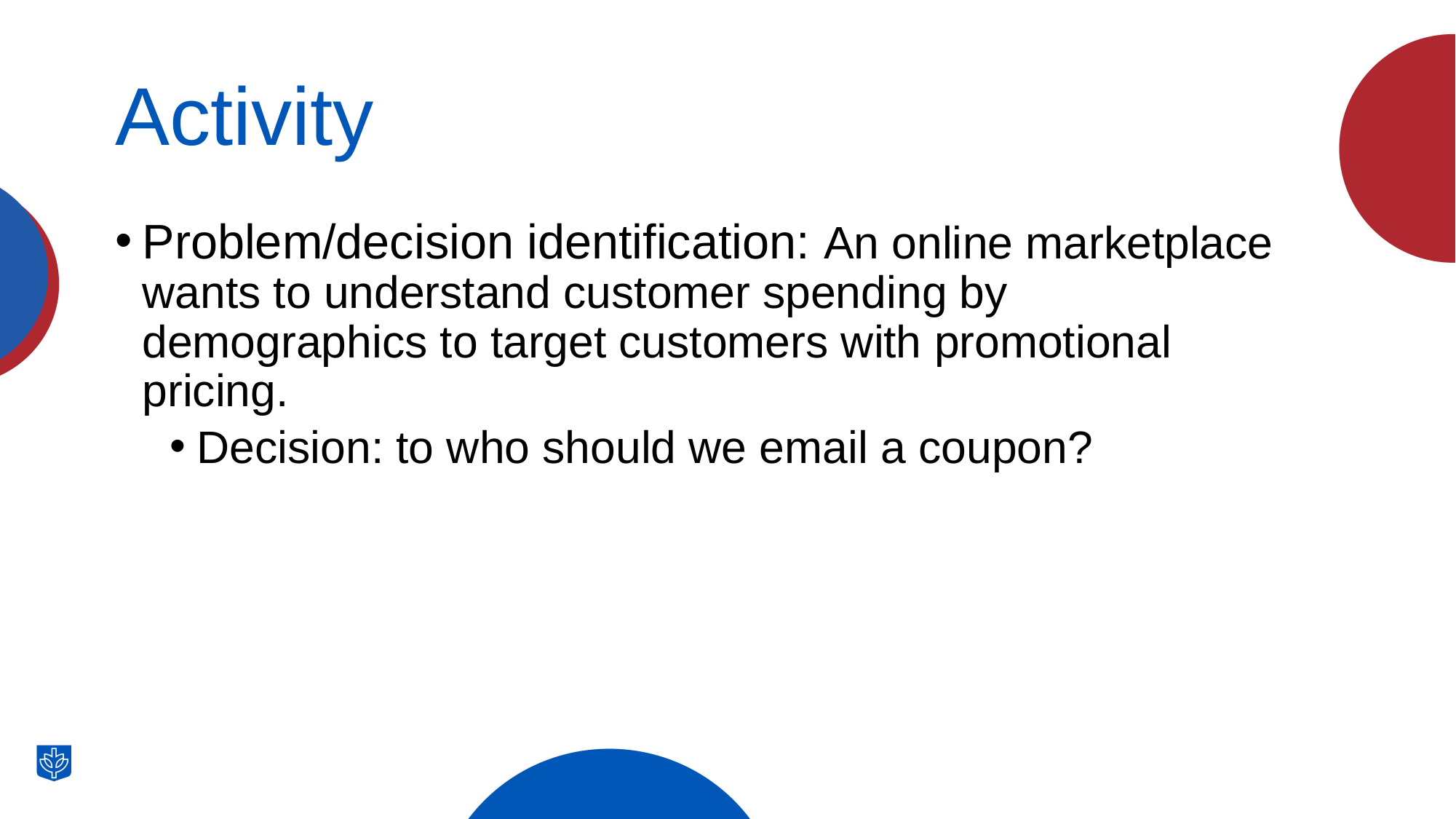

# Activity
Problem/decision identification: An online marketplace wants to understand customer spending by demographics to target customers with promotional pricing.
Decision: to who should we email a coupon?